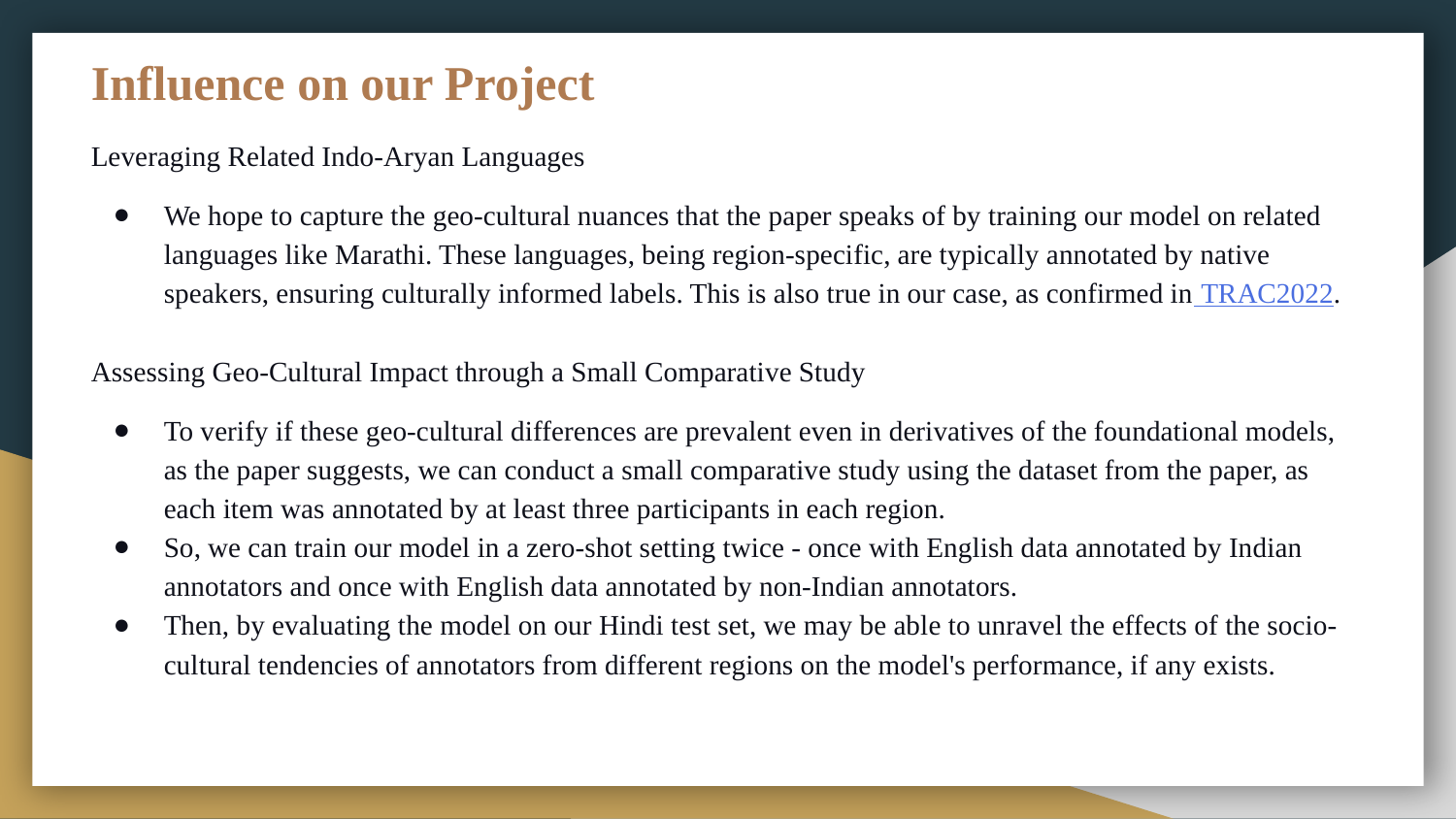

# Influence on our Project
Leveraging Related Indo-Aryan Languages
We hope to capture the geo-cultural nuances that the paper speaks of by training our model on related languages like Marathi. These languages, being region-specific, are typically annotated by native speakers, ensuring culturally informed labels. This is also true in our case, as confirmed in TRAC2022.

Assessing Geo-Cultural Impact through a Small Comparative Study
To verify if these geo-cultural differences are prevalent even in derivatives of the foundational models, as the paper suggests, we can conduct a small comparative study using the dataset from the paper, as each item was annotated by at least three participants in each region.
So, we can train our model in a zero-shot setting twice - once with English data annotated by Indian annotators and once with English data annotated by non-Indian annotators.
Then, by evaluating the model on our Hindi test set, we may be able to unravel the effects of the socio-cultural tendencies of annotators from different regions on the model's performance, if any exists.